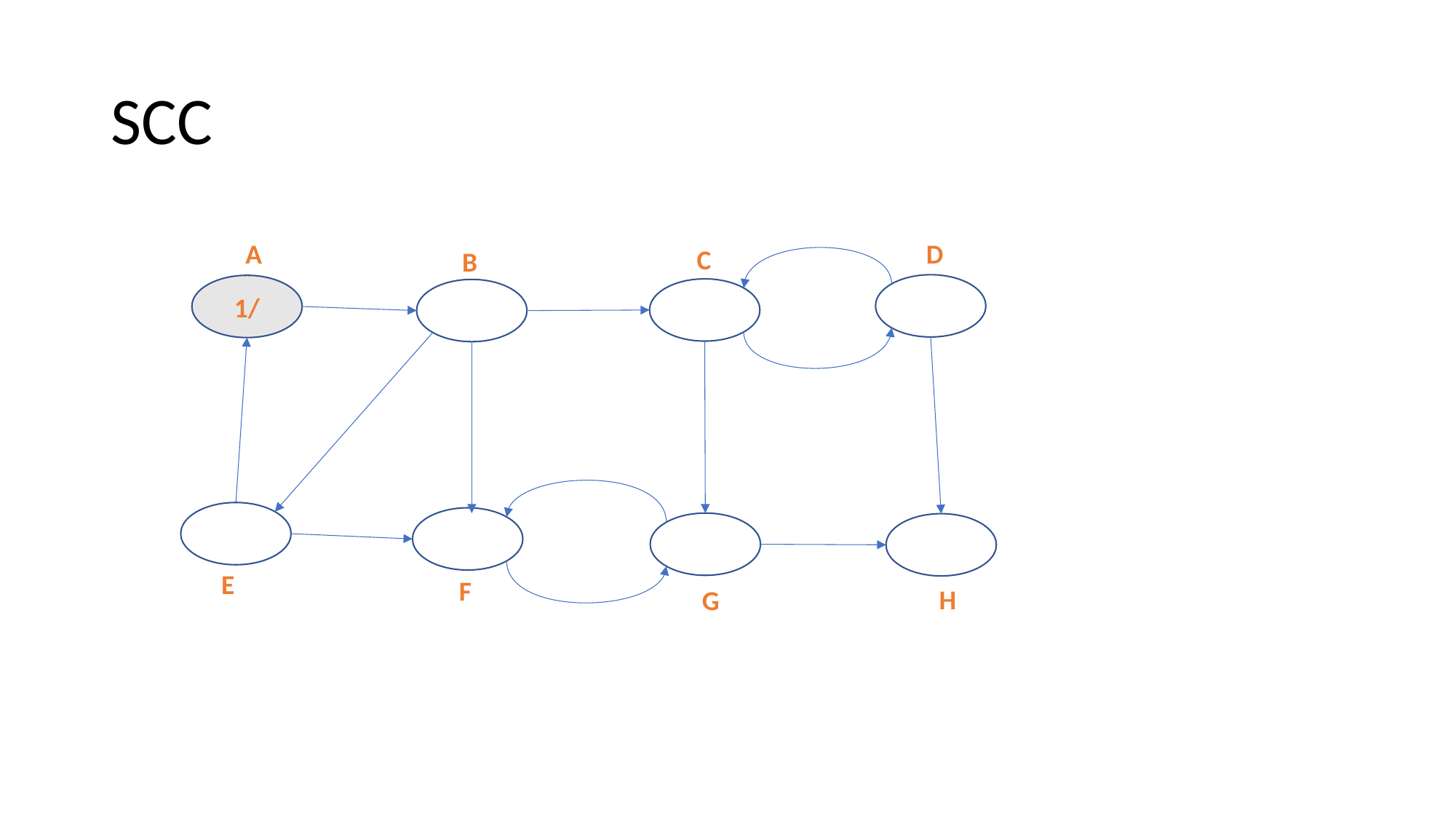

# SCC
A
D
C
B

1/

E
F
H
G